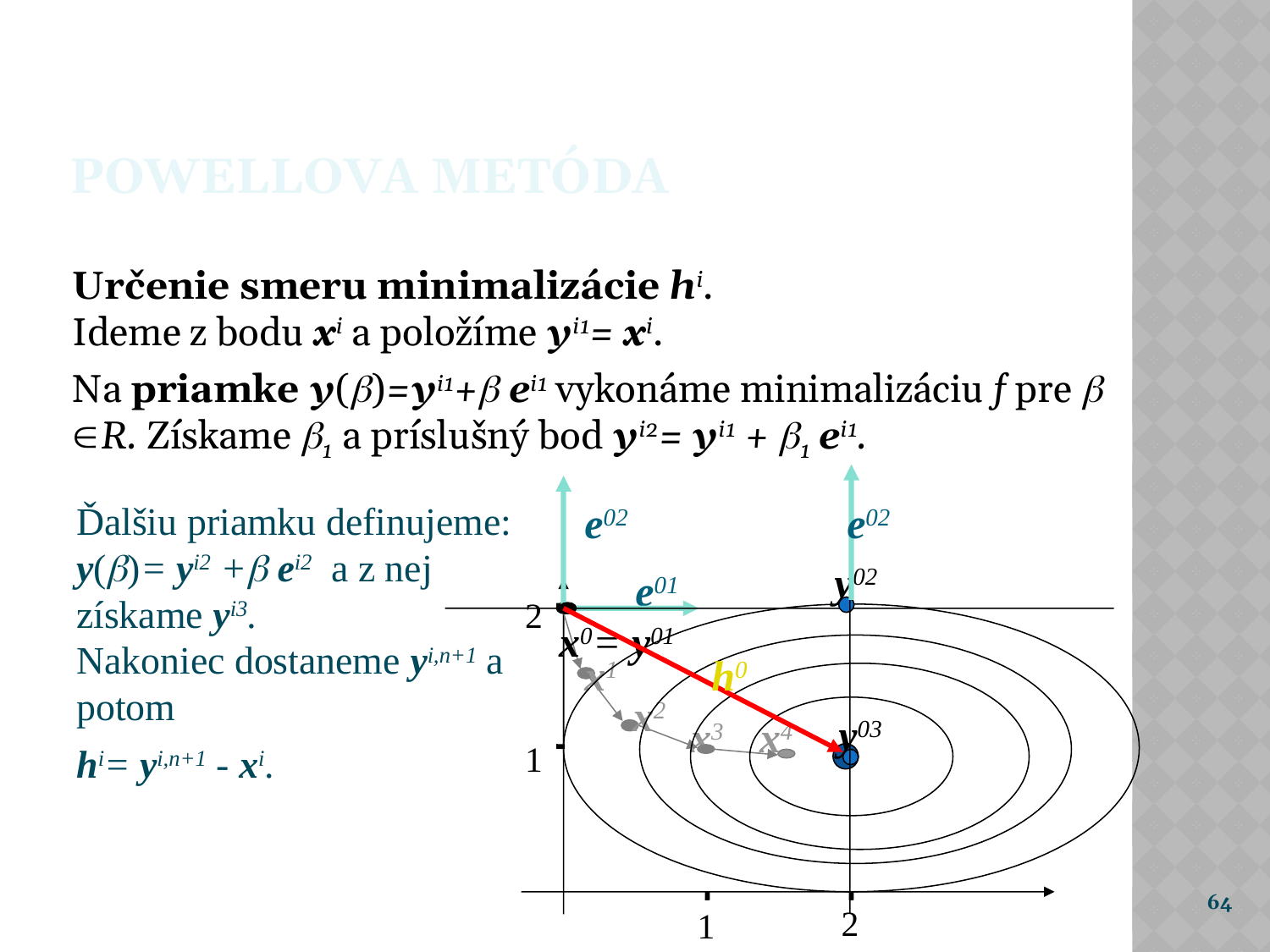

Powellova metóda
Určenie smeru minimalizácie hi.
Ideme z bodu xi a položíme yi1= xi.
Na priamke y(β)=yi1+β ei1 vykonáme minimalizáciu f pre β ∈R. Získame β1  a príslušný bod yi2= yi1 + β1 ei1.
e02

e02

y02

e01

2

x0= y01

h0

x1

x2

y03

x3
x4

1

2
1
Ďalšiu priamku definujeme: y(β)= yi2 +β ei2  a z nej získame yi3.
Nakoniec dostaneme yi,n+1 a potom
hi= yi,n+1 - xi.
64